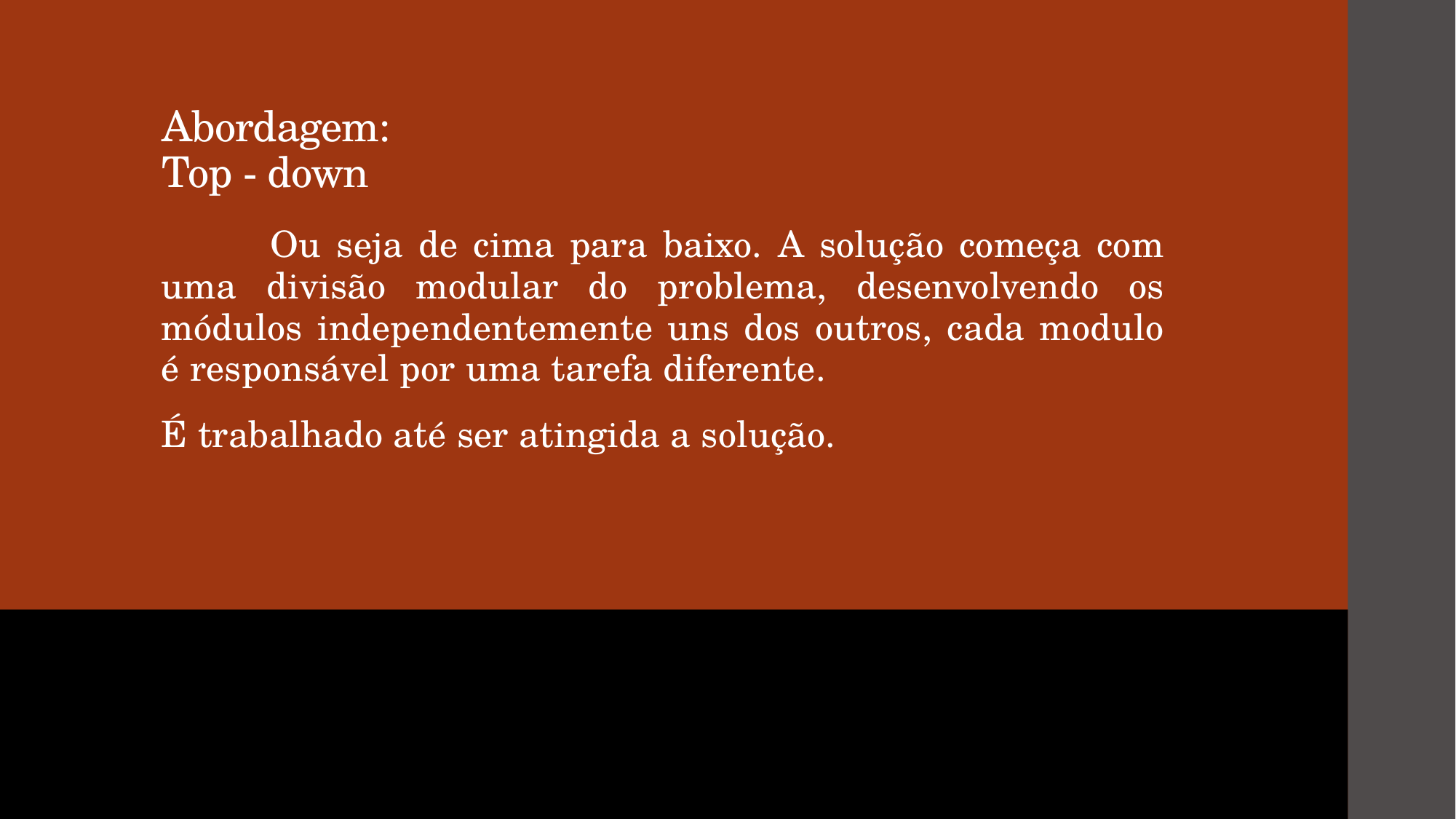

# Abordagem: Top - down
	Ou seja de cima para baixo. A solução começa com uma divisão modular do problema, desenvolvendo os módulos independentemente uns dos outros, cada modulo é responsável por uma tarefa diferente.
É trabalhado até ser atingida a solução.